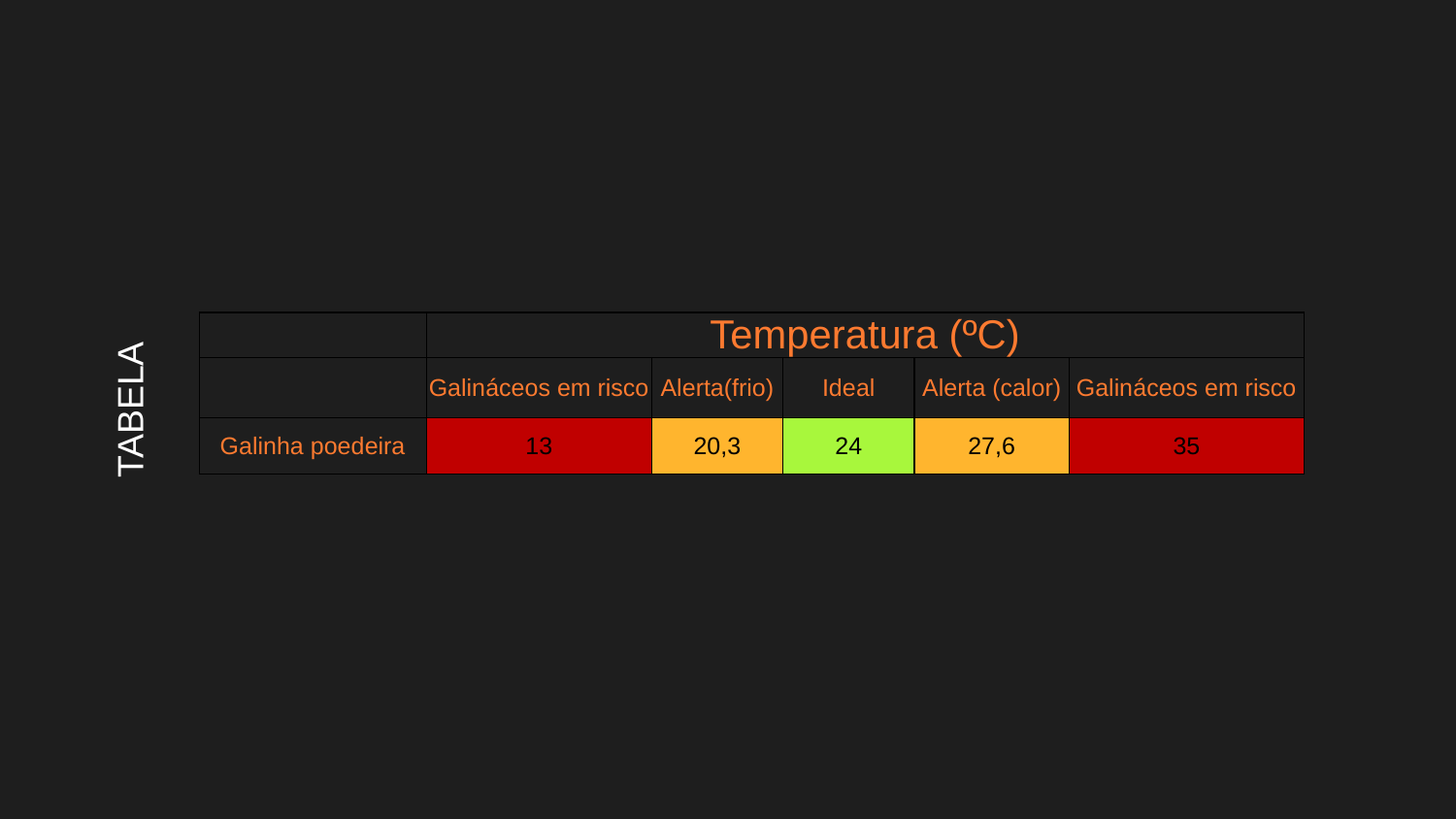

|  | Temperatura (ºC) |  |  |  |  |
| --- | --- | --- | --- | --- | --- |
|  | Galináceos em risco | Alerta(frio) | Ideal | Alerta (calor) | Galináceos em risco |
| Galinha poedeira | 13 | 20,3 | 24 | 27,6 | 35 |
# TABELA